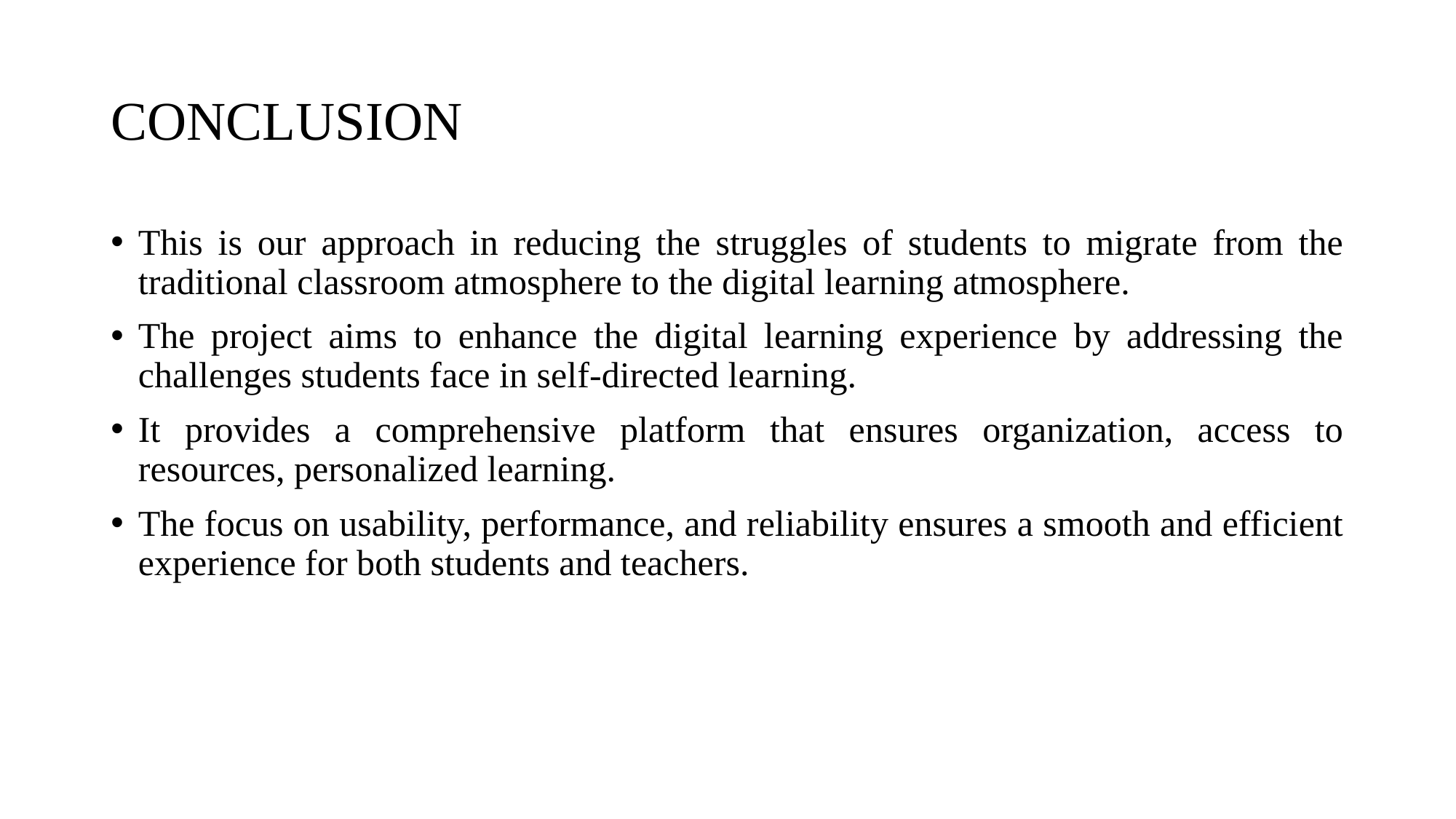

# CONCLUSION
This is our approach in reducing the struggles of students to migrate from the traditional classroom atmosphere to the digital learning atmosphere.
The project aims to enhance the digital learning experience by addressing the challenges students face in self-directed learning.
It provides a comprehensive platform that ensures organization, access to resources, personalized learning.
The focus on usability, performance, and reliability ensures a smooth and efficient experience for both students and teachers.